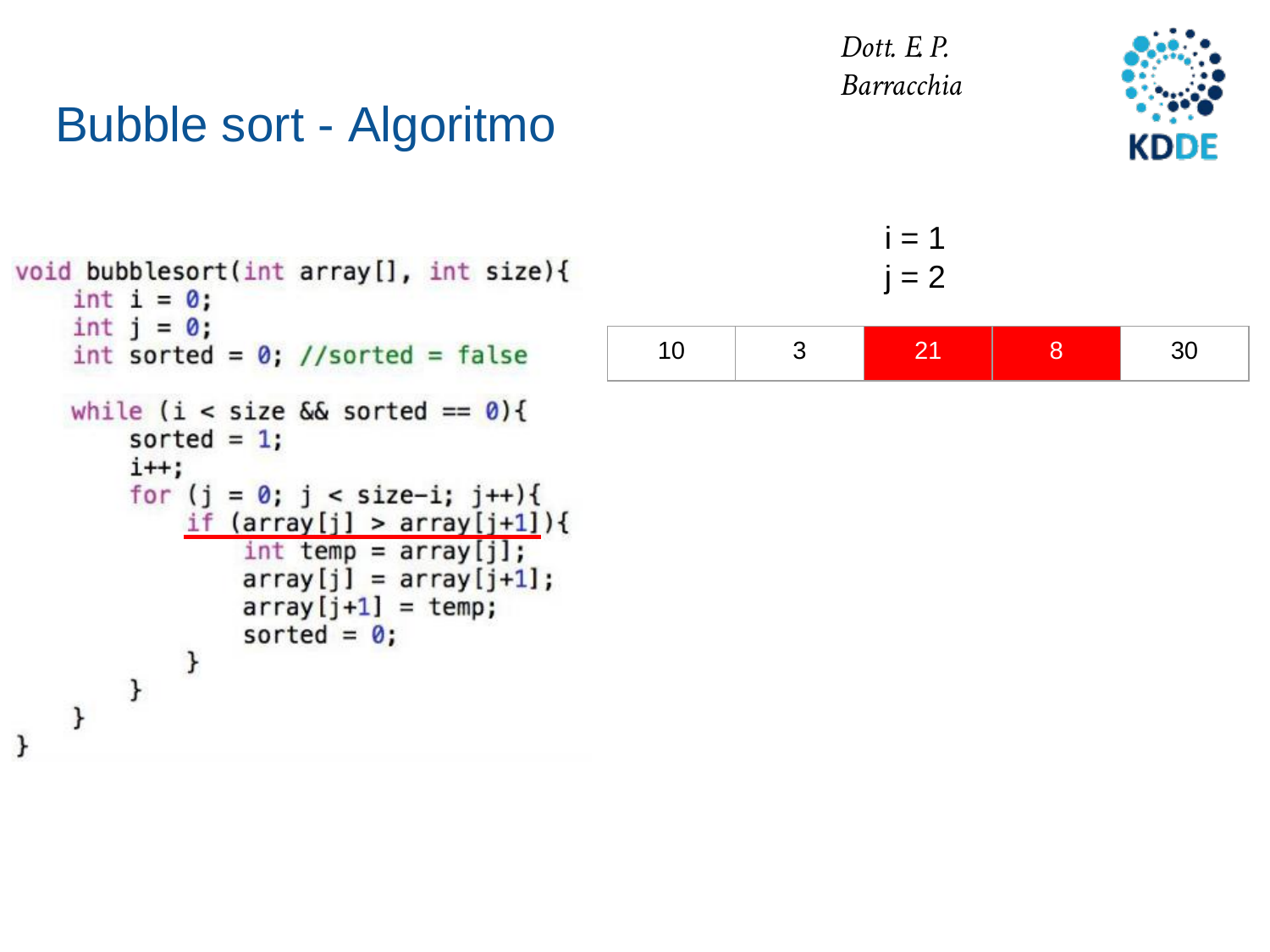

Dott. E. P. Barracchia
# Bubble sort - Algoritmo
i = 1
j = 2

| 10 | 3 | 21 | 8 | 30 |
| --- | --- | --- | --- | --- |